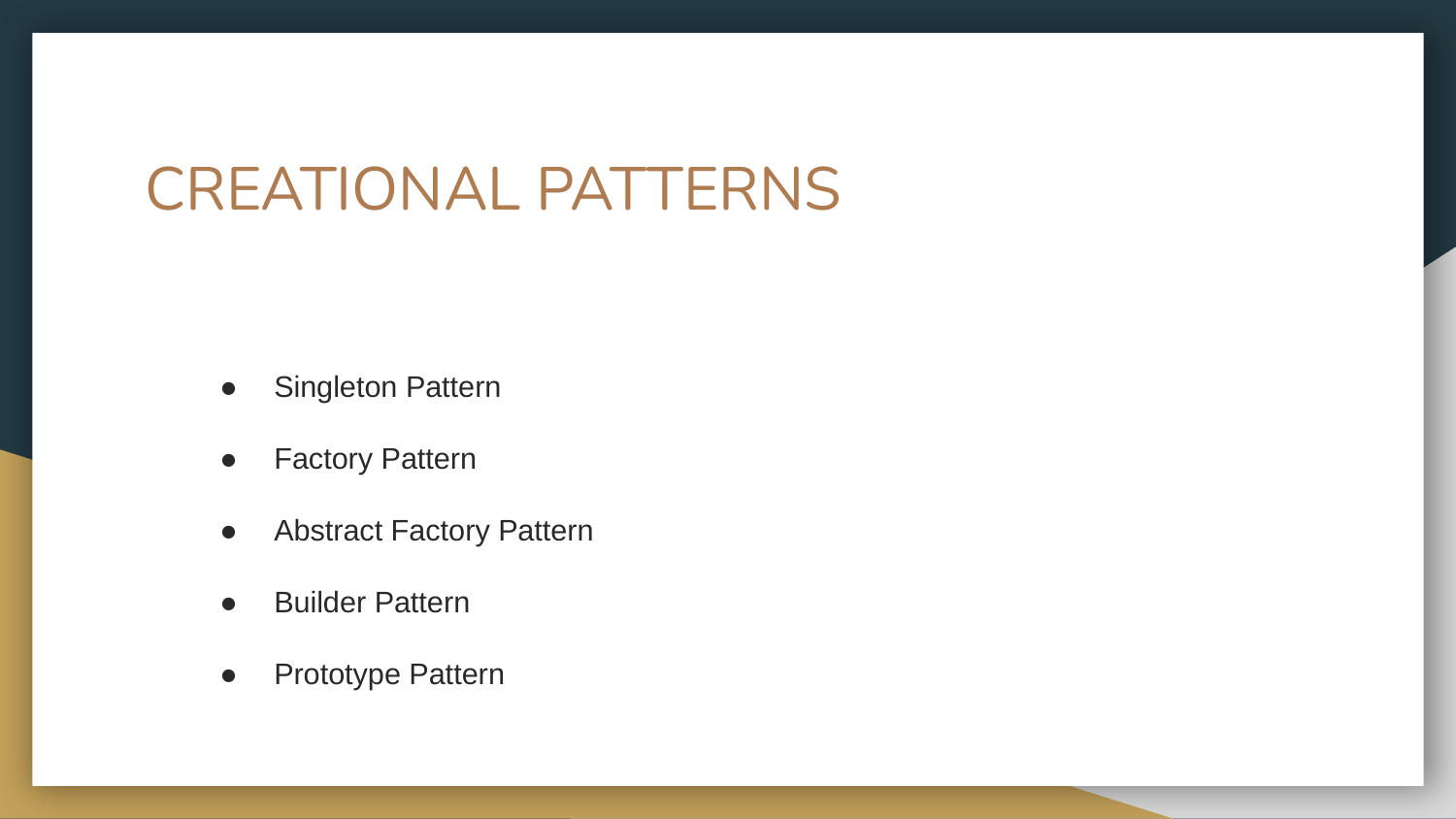

# CREATIONAL PATTERNS
Singleton Pattern
Factory Pattern
Abstract Factory Pattern
Builder Pattern
Prototype Pattern